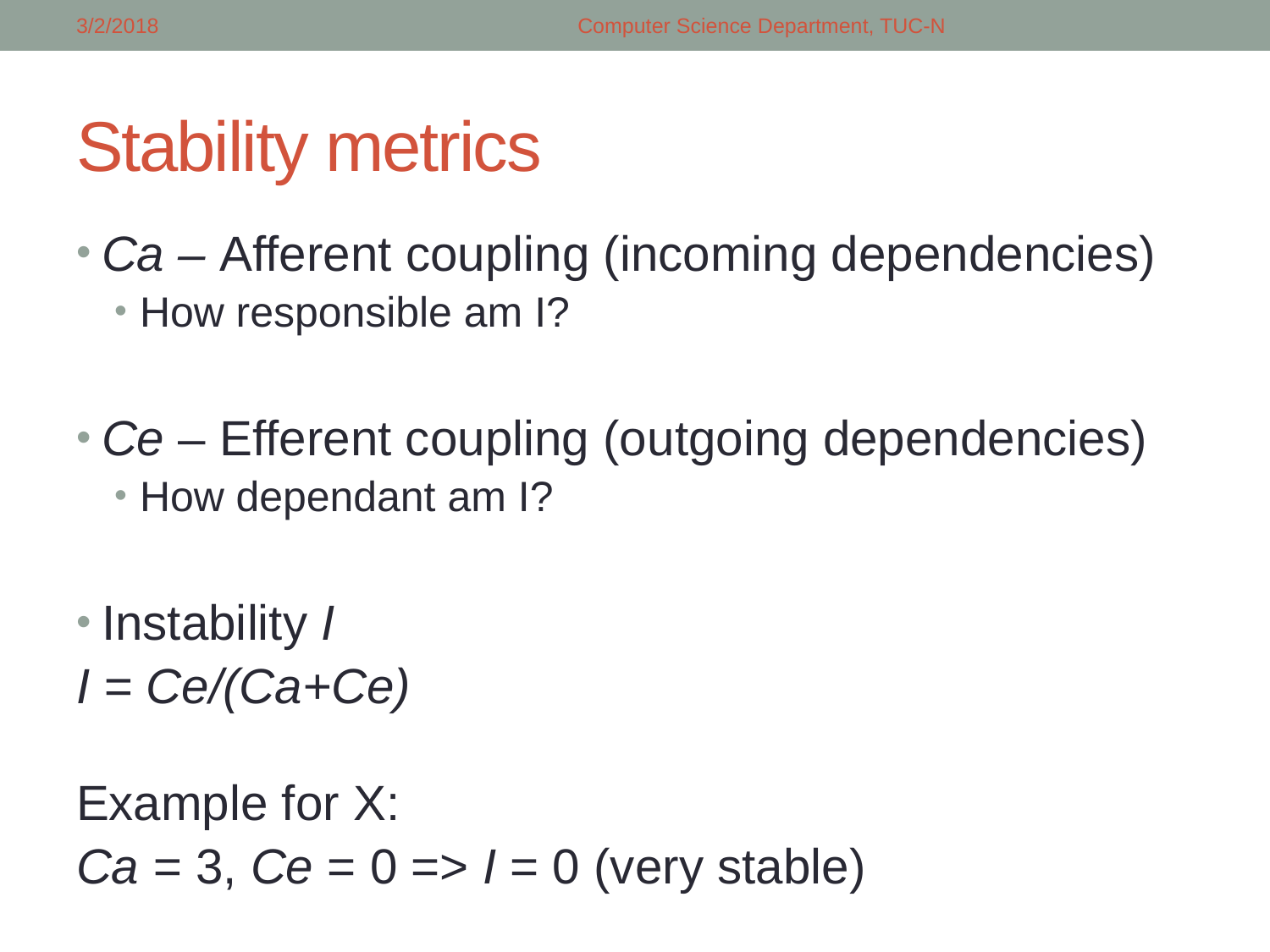

3/2/2018
Computer Science Department, TUC-N
# Stability metrics
Ca – Afferent coupling (incoming dependencies)
How responsible am I?

Ce – Efferent coupling (outgoing dependencies)
How dependant am I?

Instability I
I = Ce/(Ca+Ce)

Example for X:
Ca = 3, Ce = 0 => I = 0 (very stable)